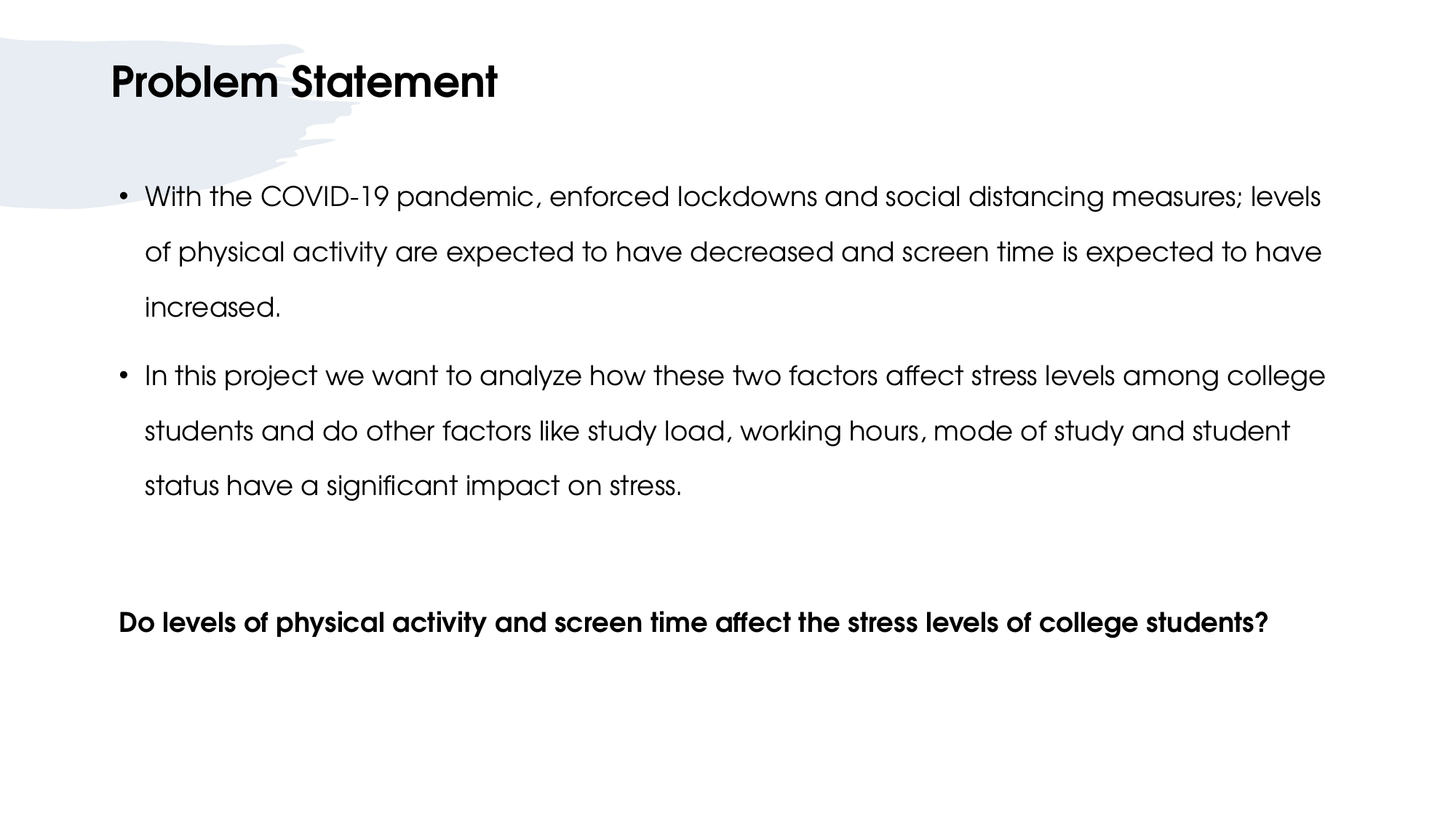

# Problem Statement
With the COVID-19 pandemic, enforced lockdowns and social distancing measures; levels of physical activity are expected to have decreased and screen time is expected to have increased.
In this project we want to analyze how these two factors affect stress levels among college students and do other factors like study load, working hours, mode of study and student status have a significant impact on stress.

Do levels of physical activity and screen time affect the stress levels of college students?